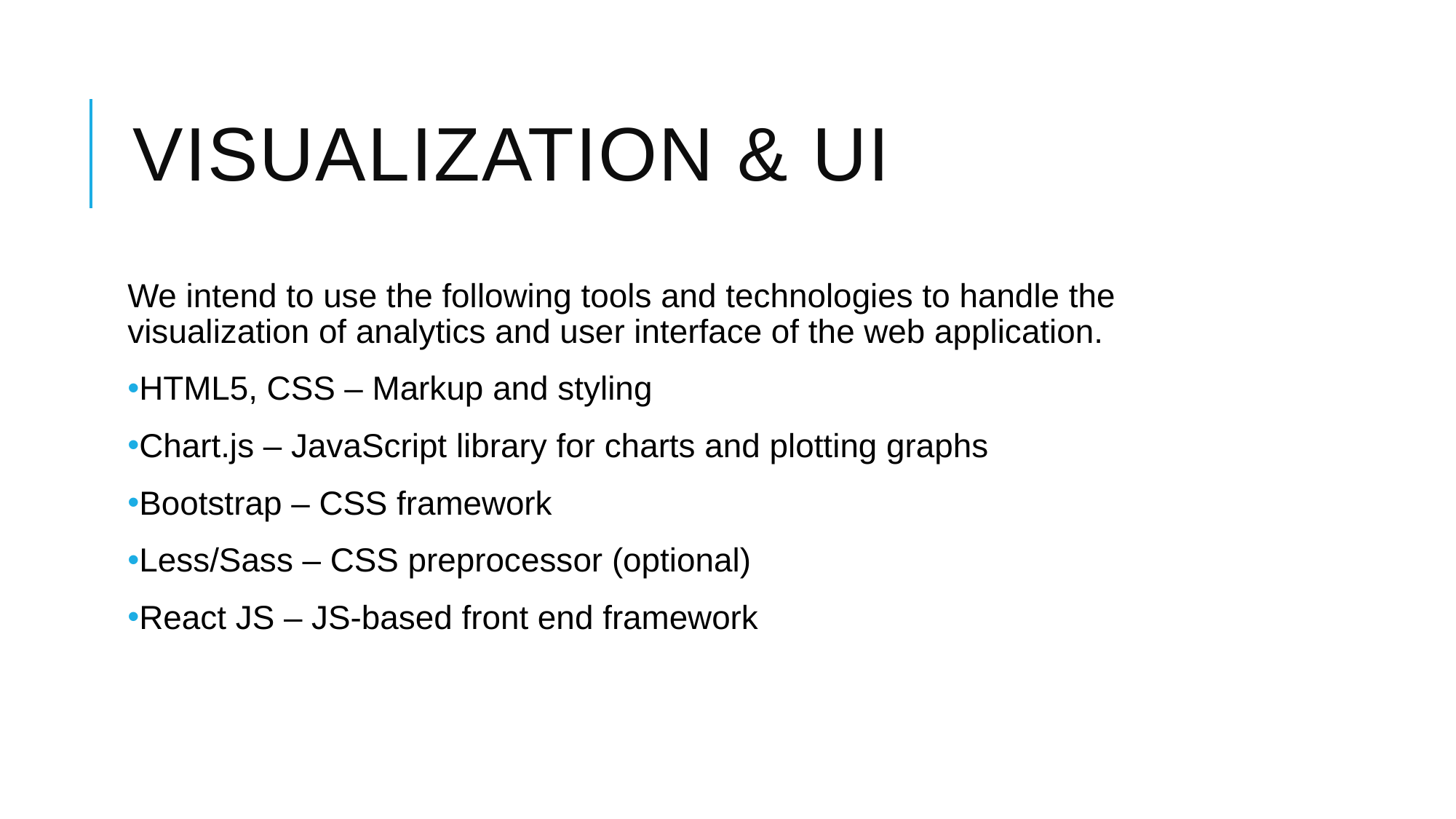

# Visualization & UI
We intend to use the following tools and technologies to handle the visualization of analytics and user interface of the web application.
HTML5, CSS – Markup and styling
Chart.js – JavaScript library for charts and plotting graphs
Bootstrap – CSS framework
Less/Sass – CSS preprocessor (optional)
React JS – JS-based front end framework